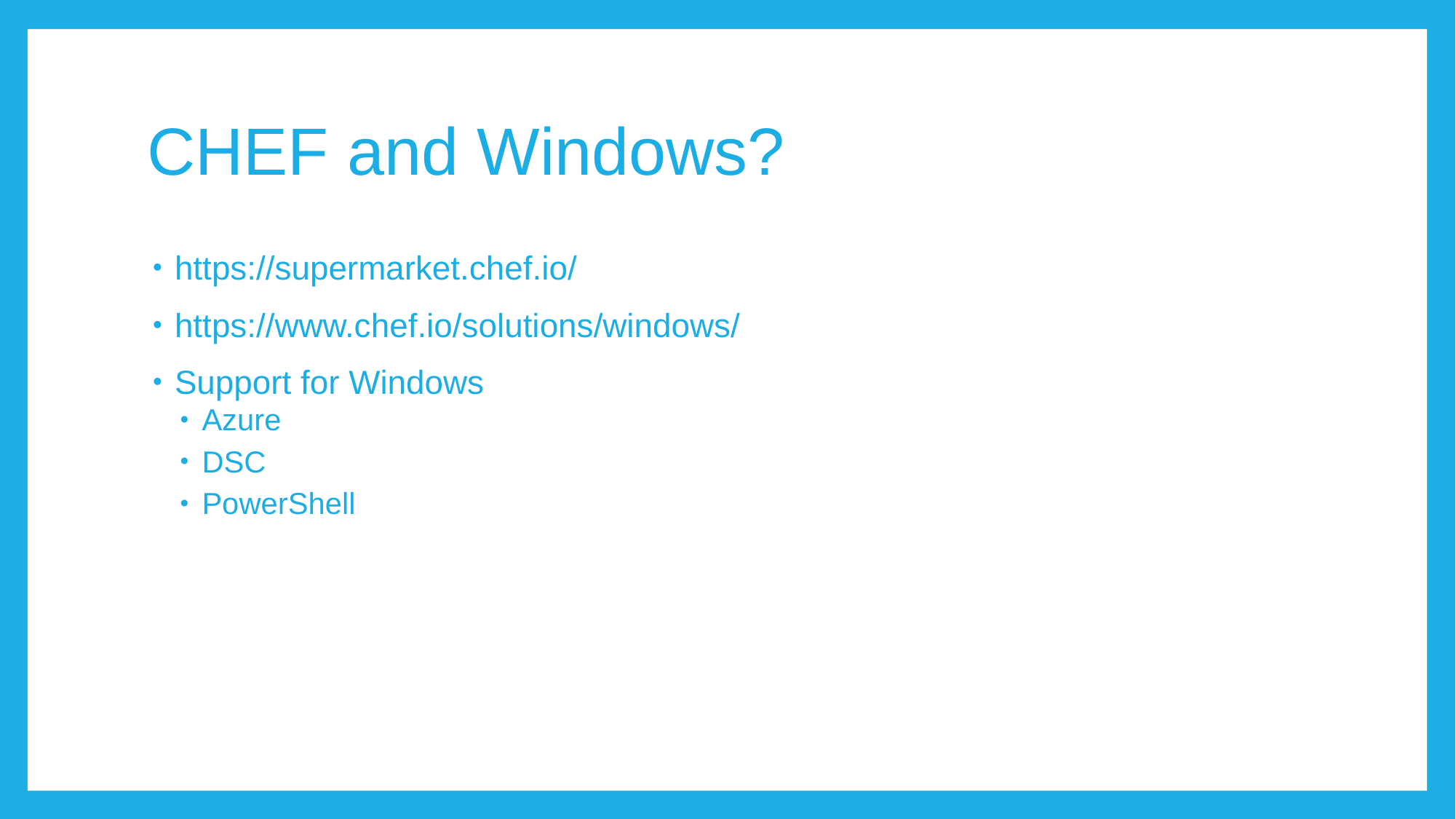

# CHEF and Windows?
https://supermarket.chef.io/
https://www.chef.io/solutions/windows/
Support for Windows
Azure
DSC
PowerShell